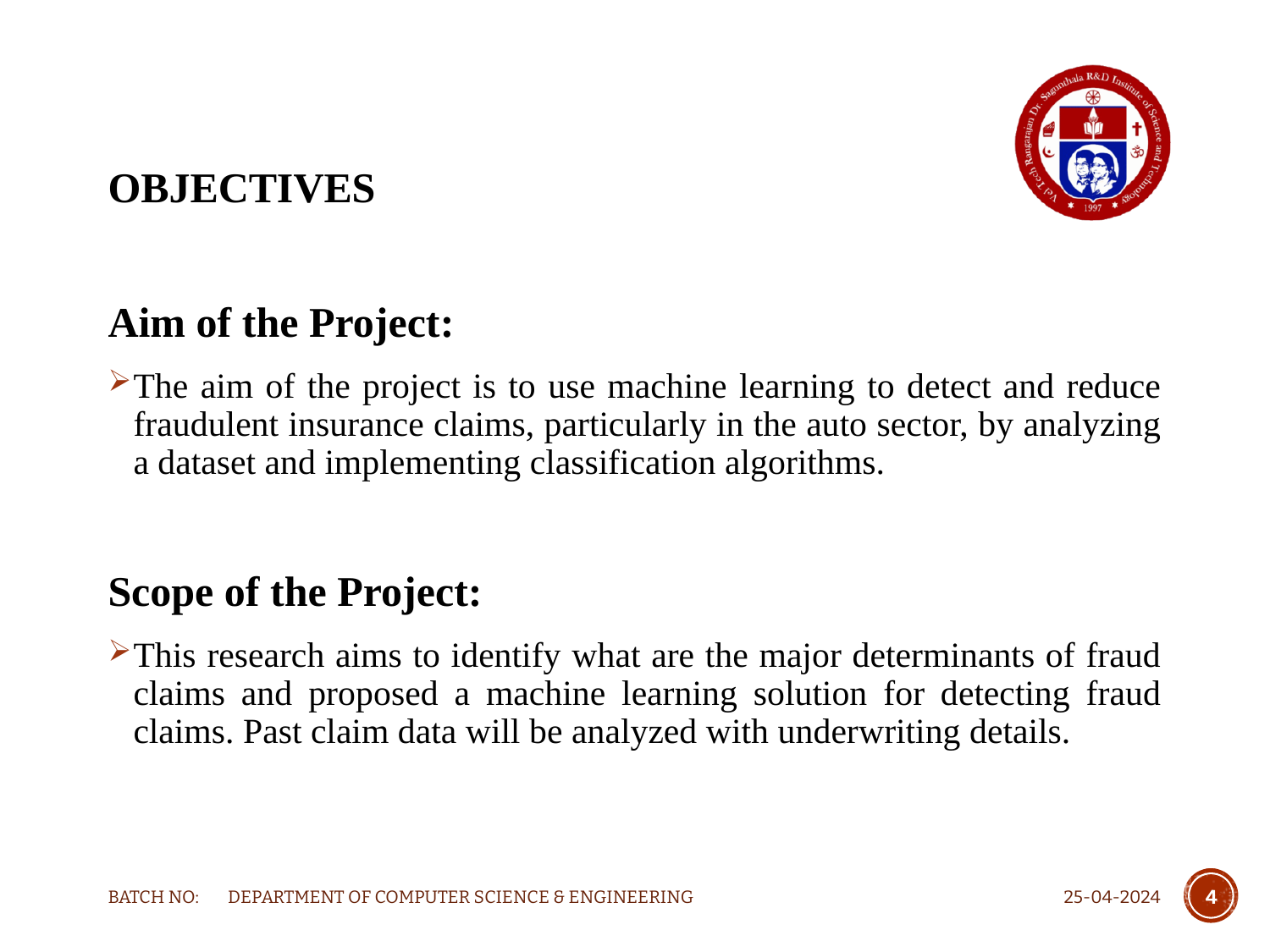

# OBJECTIVES
Aim of the Project:
The aim of the project is to use machine learning to detect and reduce fraudulent insurance claims, particularly in the auto sector, by analyzing a dataset and implementing classification algorithms.

Scope of the Project:
This research aims to identify what are the major determinants of fraud claims and proposed a machine learning solution for detecting fraud claims. Past claim data will be analyzed with underwriting details.

BATCH NO:        DEPARTMENT OF COMPUTER SCIENCE & ENGINEERING
25-04-2024
4